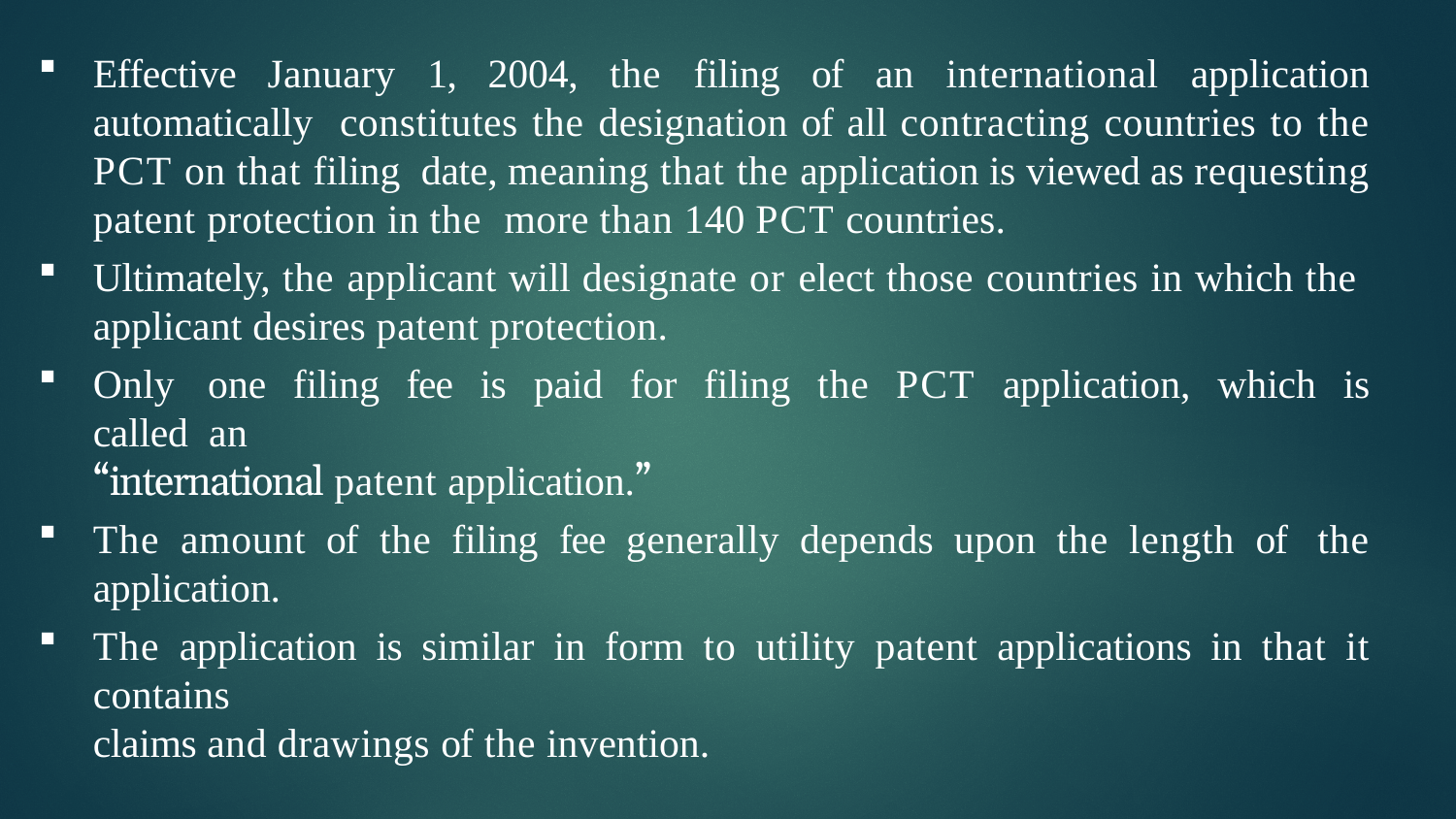

Effective January 1, 2004, the filing of an international application automatically  constitutes the designation of all contracting countries to the PCT on that filing  date, meaning that the application is viewed as requesting patent protection in the  more than 140 PCT countries.
Ultimately, the applicant will designate or elect those countries in which the  applicant desires patent protection.
Only  one filing fee is paid for filing the PCT application, which is called an
“international patent application.”
The amount of the filing fee generally depends upon the length of the application.
The application is similar in form to utility patent applications in that it contains
claims and drawings of the invention.